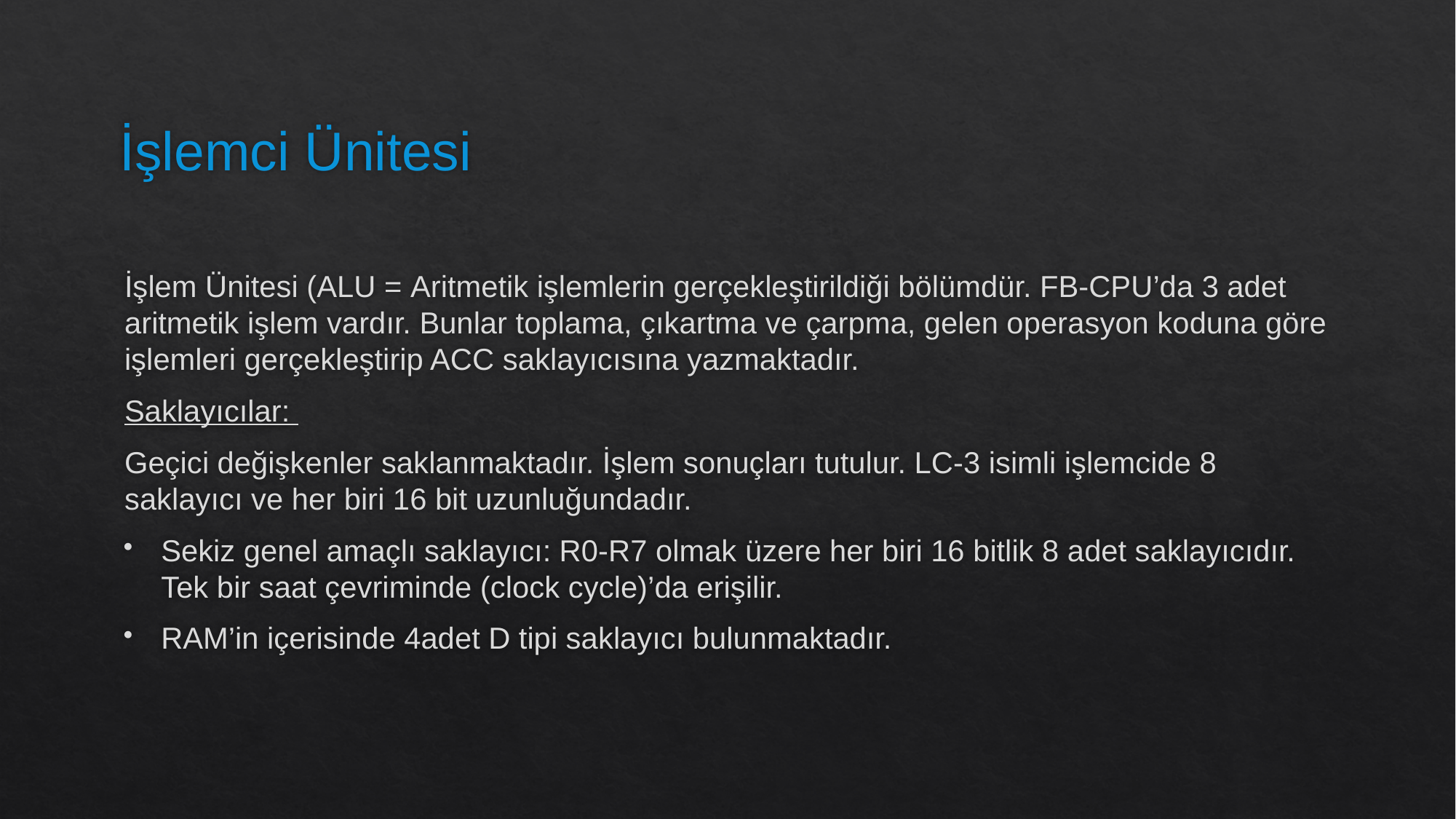

# İşlemci Ünitesi
İşlem Ünitesi (ALU = Aritmetik işlemlerin gerçekleştirildiği bölümdür. FB-CPU’da 3 adet aritmetik işlem vardır. Bunlar toplama, çıkartma ve çarpma, gelen operasyon koduna göre işlemleri gerçekleştirip ACC saklayıcısına yazmaktadır.
Saklayıcılar:
Geçici değişkenler saklanmaktadır. İşlem sonuçları tutulur. LC-3 isimli işlemcide 8 saklayıcı ve her biri 16 bit uzunluğundadır.
Sekiz genel amaçlı saklayıcı: R0-R7 olmak üzere her biri 16 bitlik 8 adet saklayıcıdır. Tek bir saat çevriminde (clock cycle)’da erişilir.
RAM’in içerisinde 4adet D tipi saklayıcı bulunmaktadır.